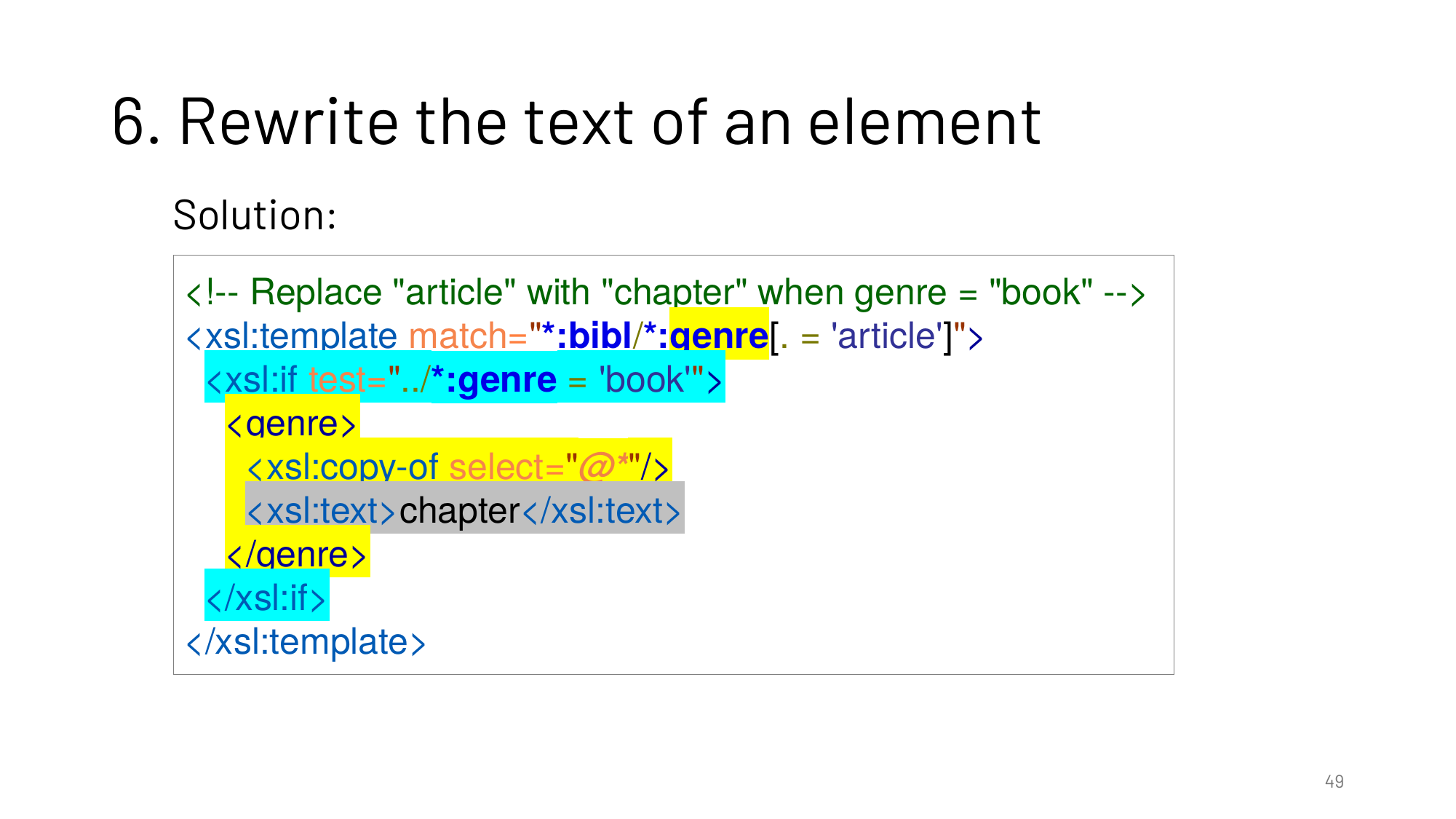

# 6. Rewrite the text of an element
Solution:
<!-- Replace "article" with "chapter" when genre = "book" -->
<xsl:template match="*:bibl/*:genre[. = 'article']">
  <xsl:if test="../*:genre = 'book'">
    <genre>
      <xsl:copy-of select="@*"/>
      <xsl:text>chapter</xsl:text>
    </genre>
  </xsl:if>
</xsl:template>
49